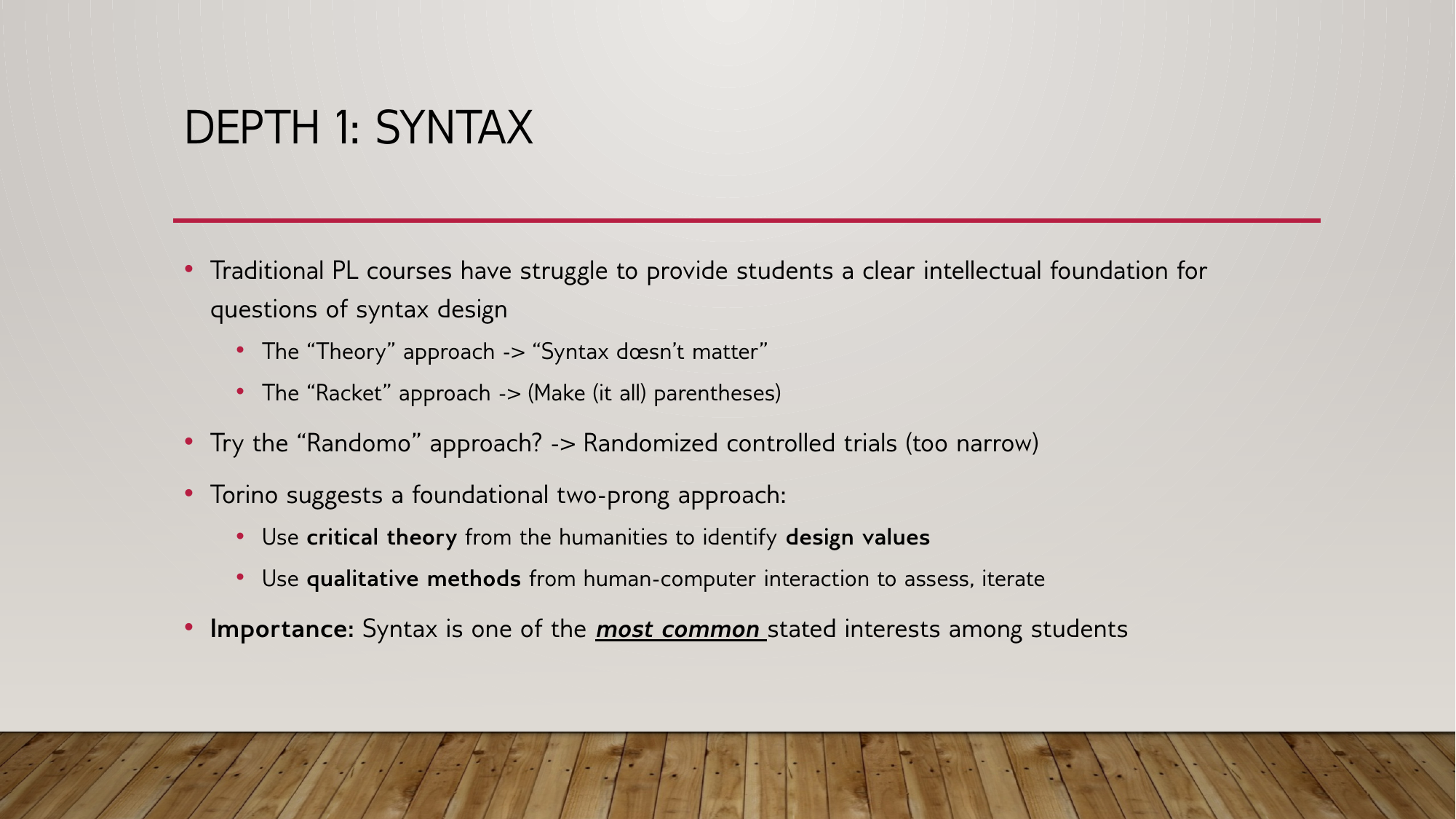

# Depth 1: Syntax
Traditional PL courses have struggle to provide students a clear intellectual foundation for questions of syntax design
The “Theory” approach -> “Syntax doesn’t matter”
The “Racket” approach -> (Make (it all) parentheses)
Try the “Randomo” approach? -> Randomized controlled trials (too narrow)
Torino suggests a foundational two-prong approach:
Use critical theory from the humanities to identify design values
Use qualitative methods from human-computer interaction to assess, iterate
Importance: Syntax is one of the most common stated interests among students